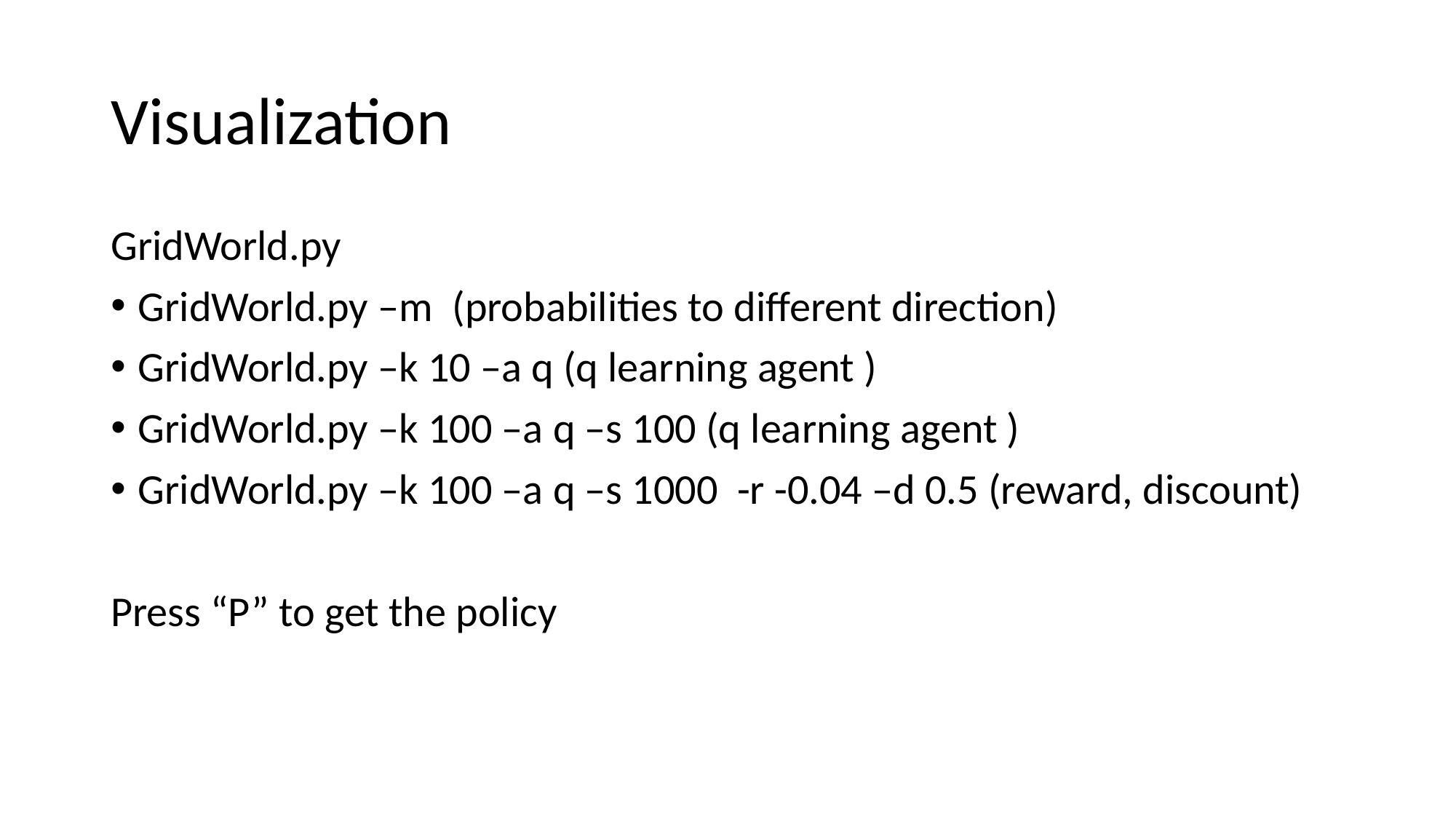

# Visualization
GridWorld.py
GridWorld.py –m  (probabilities to different direction)
GridWorld.py –k 10 –a q (q learning agent )
GridWorld.py –k 100 –a q –s 100 (q learning agent )
GridWorld.py –k 100 –a q –s 1000  -r -0.04 –d 0.5 (reward, discount)

Press “P” to get the policy